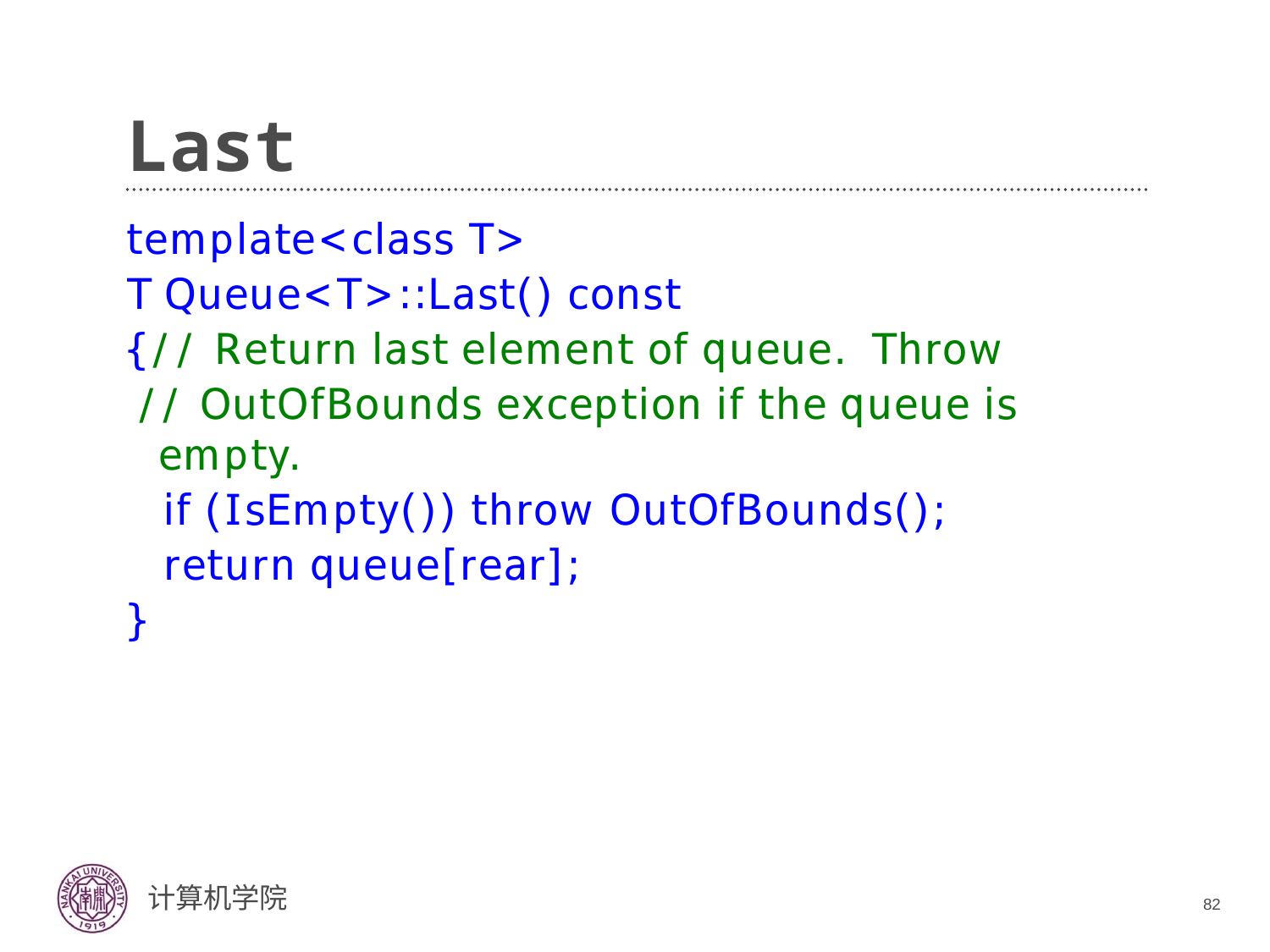

# Last
template<class T>
T Queue<T>::Last() const
{// Return last element of queue.  Throw
 // OutOfBounds exception if the queue is empty.
   if (IsEmpty()) throw OutOfBounds();
   return queue[rear];
}
82